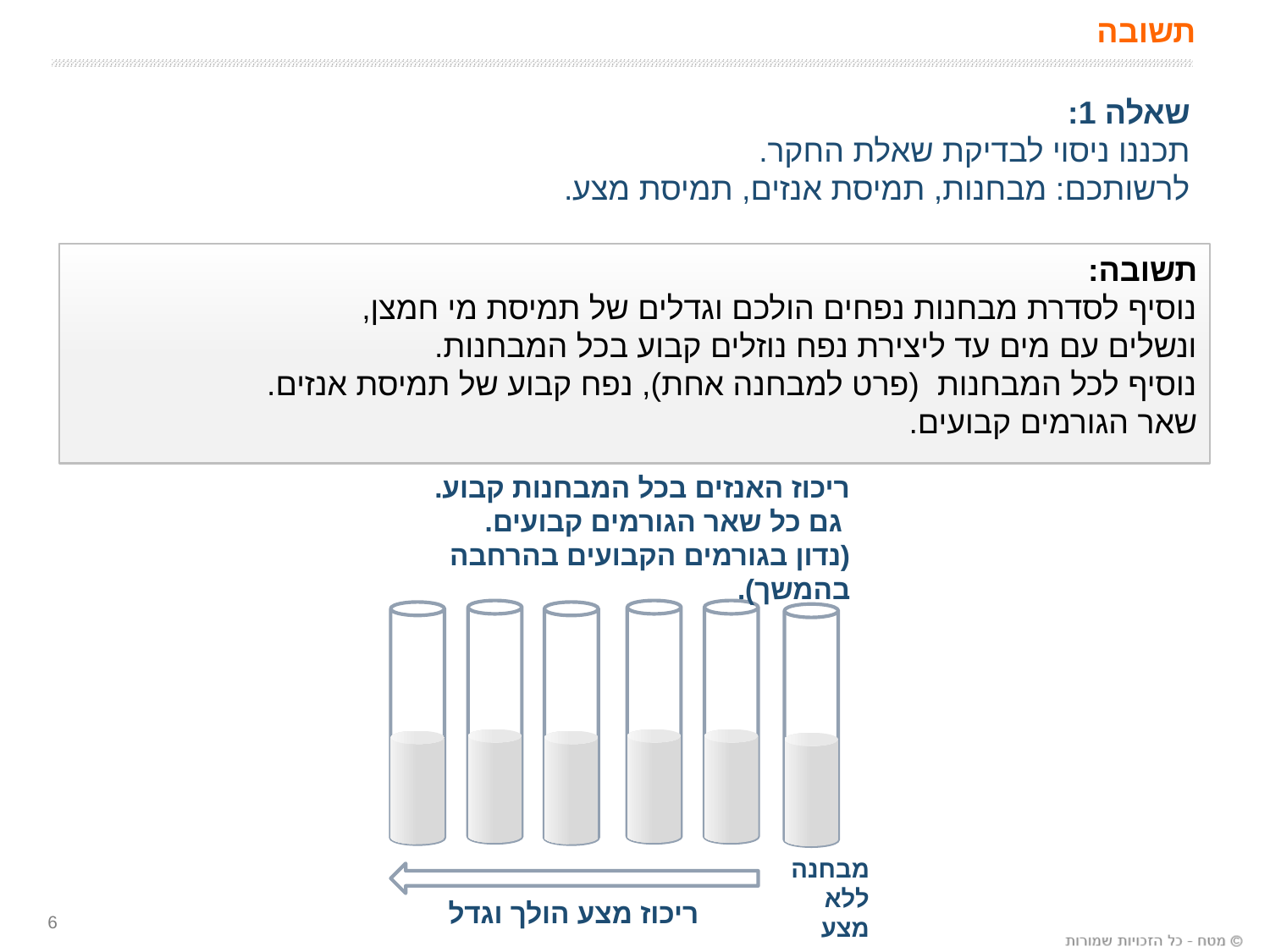

# תשובה

שאלה 1:
תכננו ניסוי לבדיקת שאלת החקר.
לרשותכם: מבחנות, תמיסת אנזים, תמיסת מצע.
תשובה:
נוסיף לסדרת מבחנות נפחים הולכם וגדלים של תמיסת מי חמצן,
ונשלים עם מים עד ליצירת נפח נוזלים קבוע בכל המבחנות.
נוסיף לכל המבחנות  (פרט למבחנה אחת), נפח קבוע של תמיסת אנזים.
שאר הגורמים קבועים.
ריכוז האנזים בכל המבחנות קבוע.
 גם כל שאר הגורמים קבועים.
(נדון בגורמים הקבועים בהרחבה בהמשך).

מבחנה
ללא מצע

ריכוז מצע הולך וגדל
6